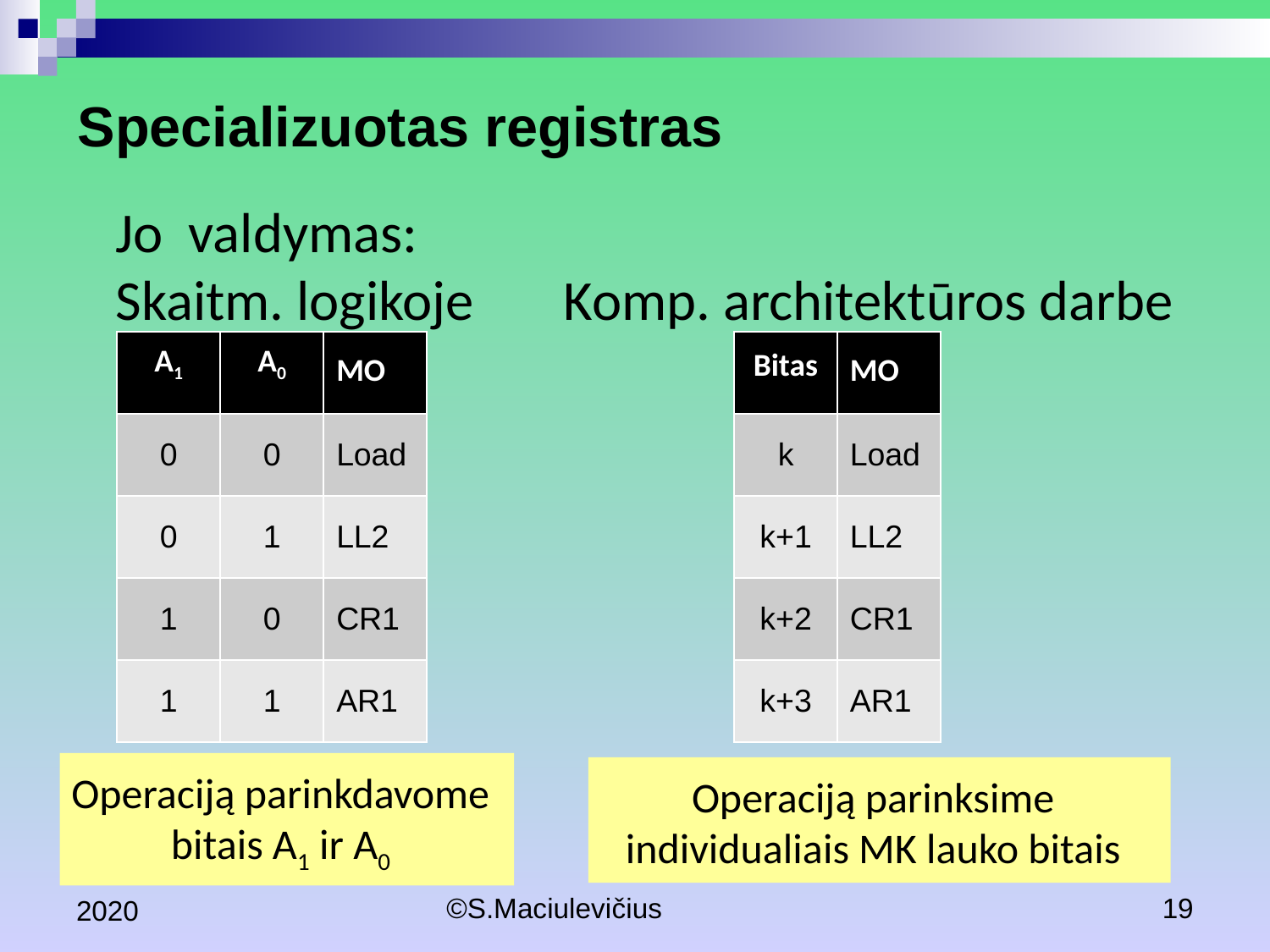

Specializuotas registras
Jo  valdymas:
Skaitm. logikoje       Komp. architektūros darbe
| A1 | A0 | MO |
| --- | --- | --- |
| 0 | 0 | Load |
| 0 | 1 | LL2 |
| 1 | 0 | CR1 |
| 1 | 1 | AR1 |
| Bitas | MO |
| --- | --- |
| k | Load |
| k+1 | LL2 |
| k+2 | CR1 |
| k+3 | AR1 |
Operaciją parinkdavome bitais A1 ir A0
Operaciją parinksime individualiais MK lauko bitais
2020
©S.Maciulevičius
19